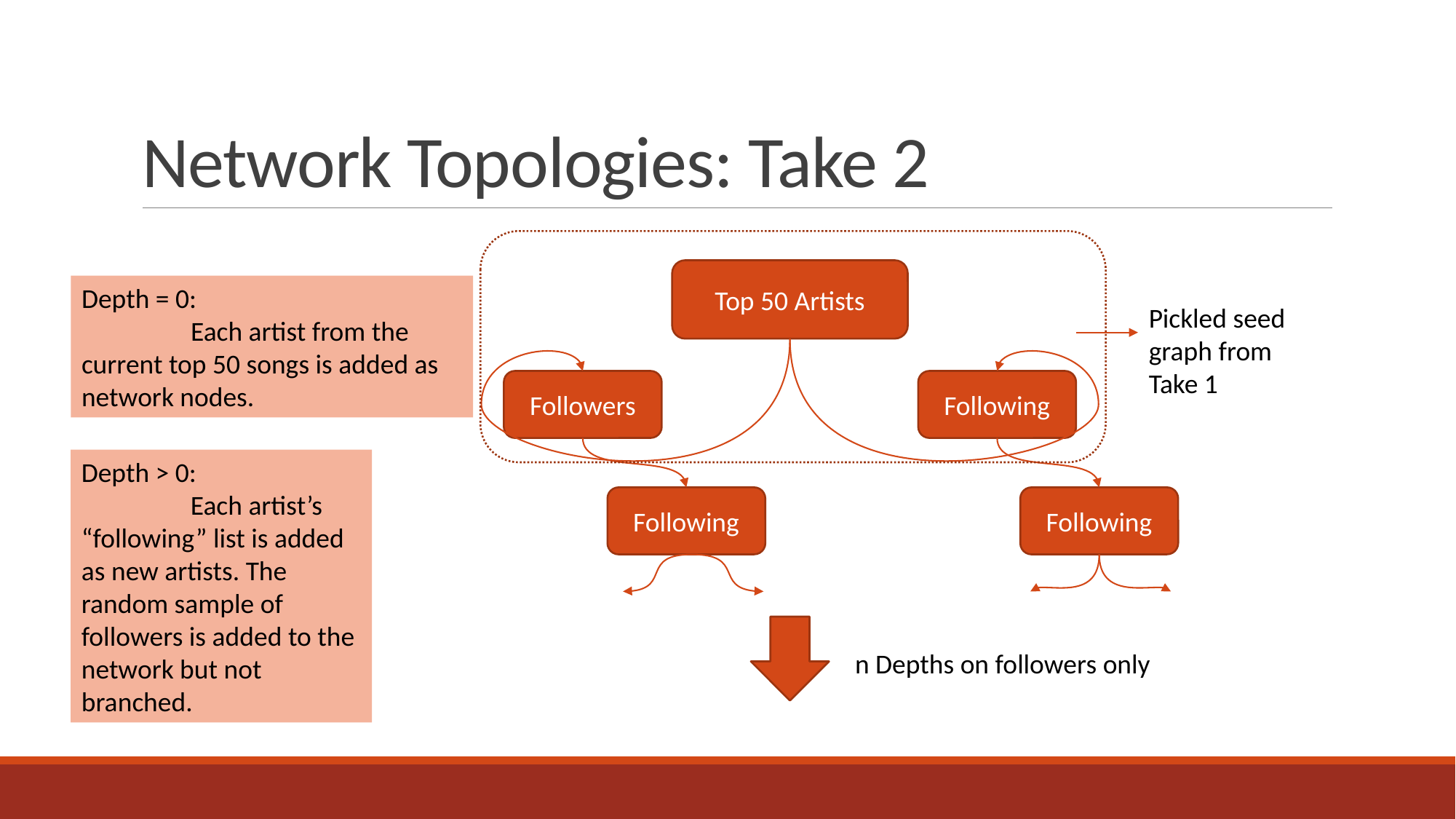

# Network Topologies: Take 2

Top 50 Artists
Depth = 0:
	Each artist from the current top 50 songs is added as network nodes.
Pickled seed graph from Take 1
Followers
Following
Depth > 0:
	Each artist’s “following” list is added as new artists. The random sample of followers is added to the network but not branched.
Following
Following

n Depths on followers only